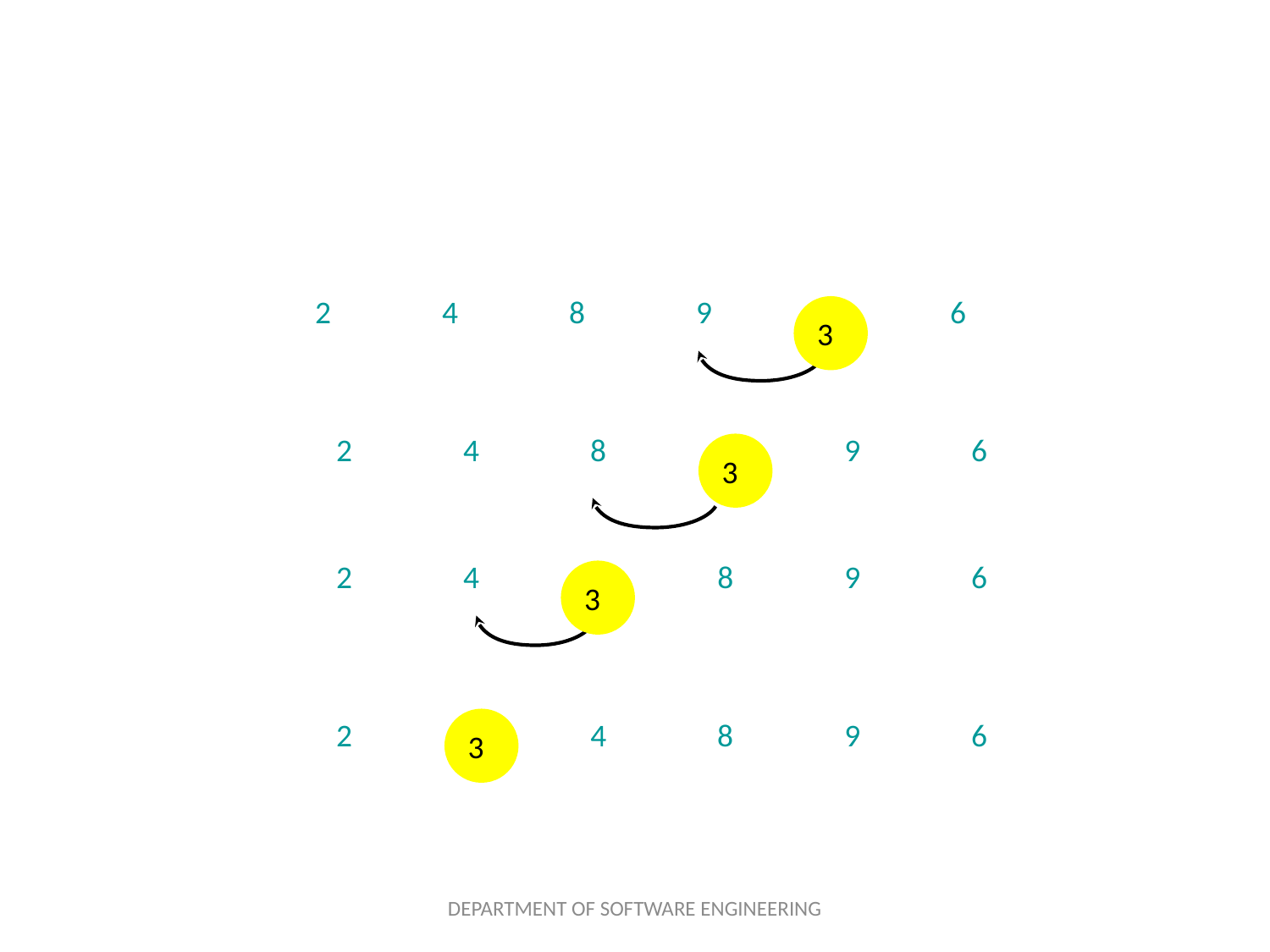

#
2
4
8
9
6
3

2
4
8
9
6
3

2
4
8
9
6
3

3
2
4
8
9
6
DEPARTMENT OF SOFTWARE ENGINEERING